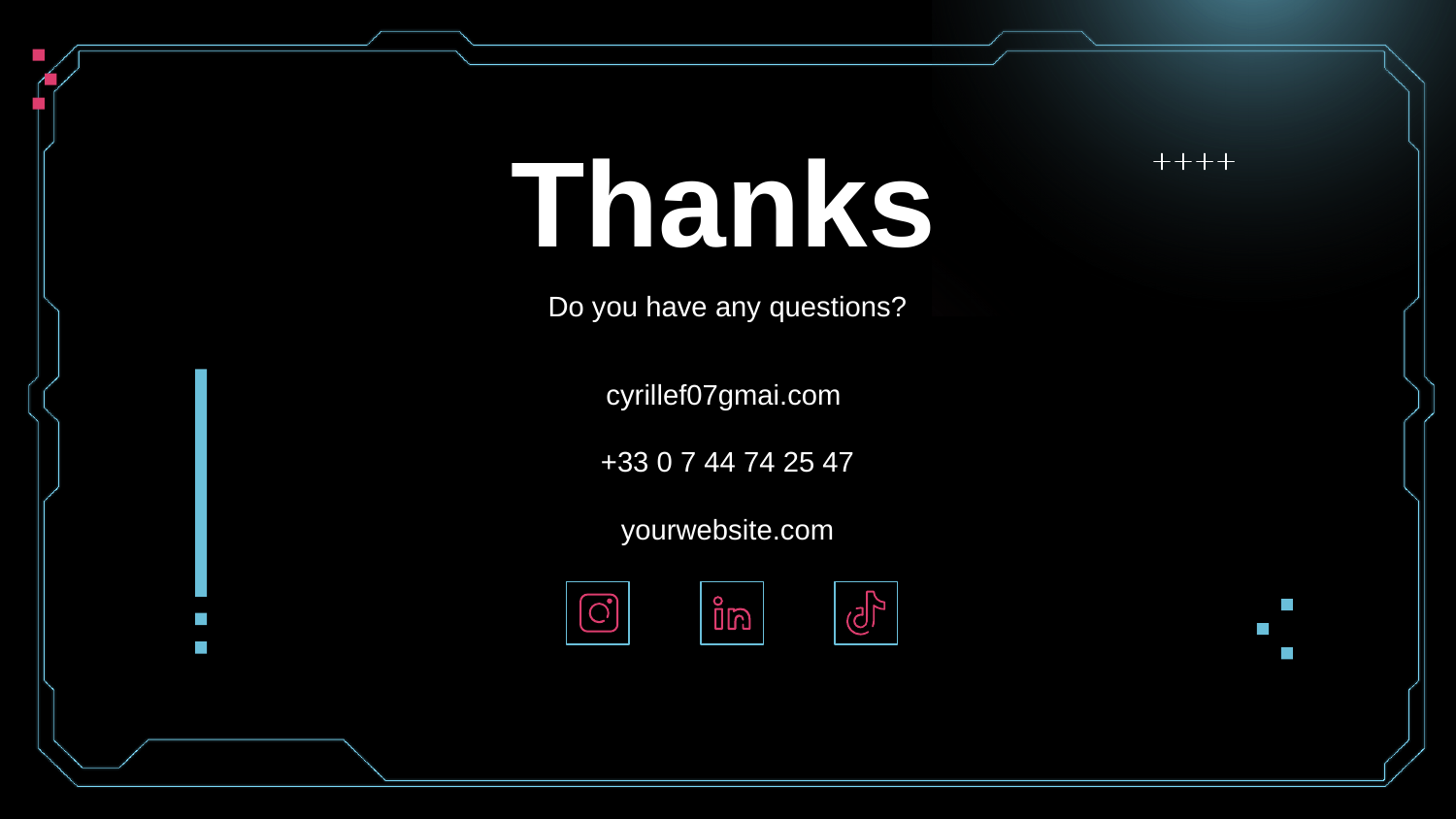

Thanks

Do you have any questions?
cyrillef07gmai.com
+33 0 7 44 74 25 47
yourwebsite.com